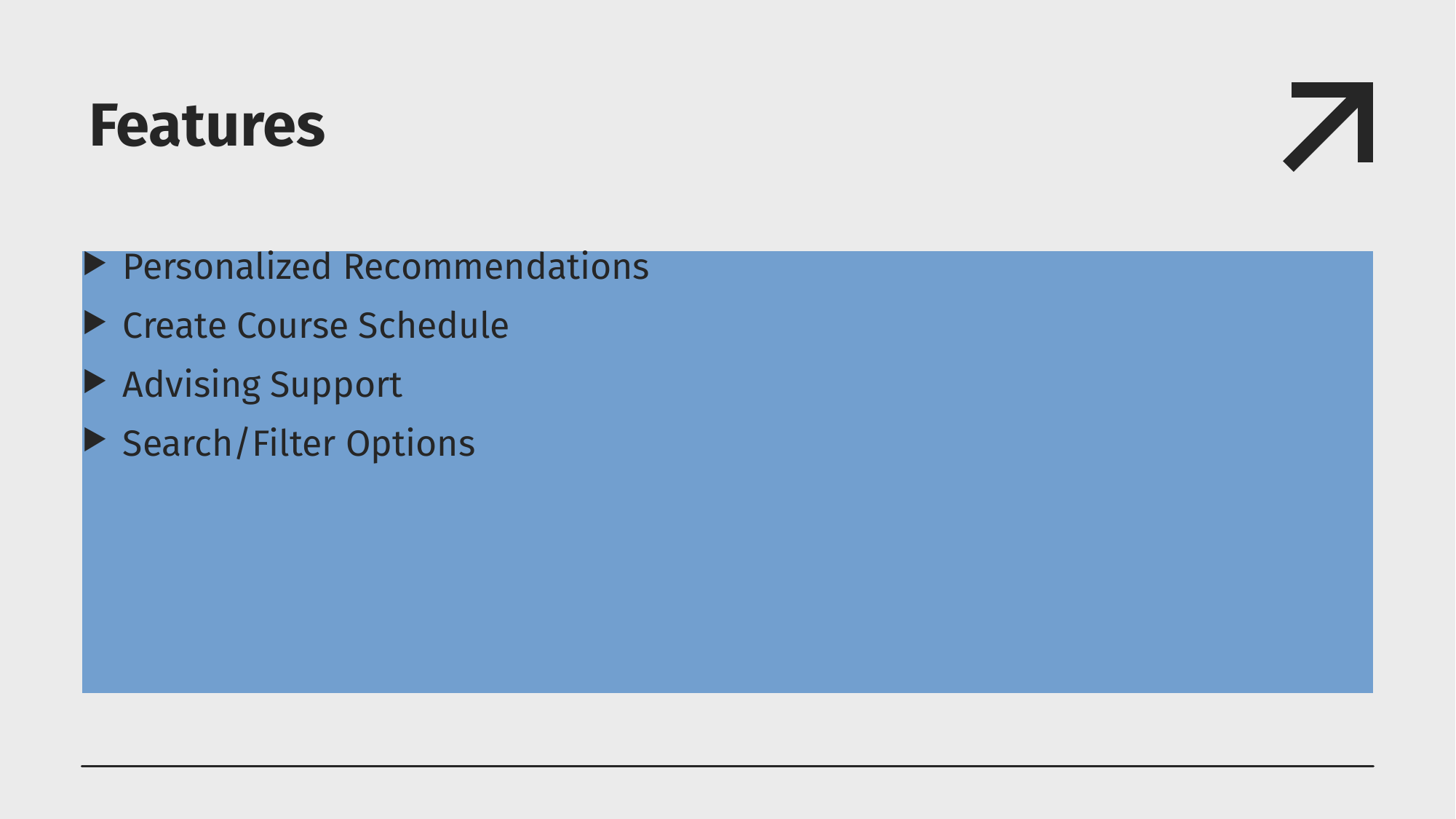

# Features
Personalized Recommendations
Create Course Schedule
Advising Support
Search/Filter Options